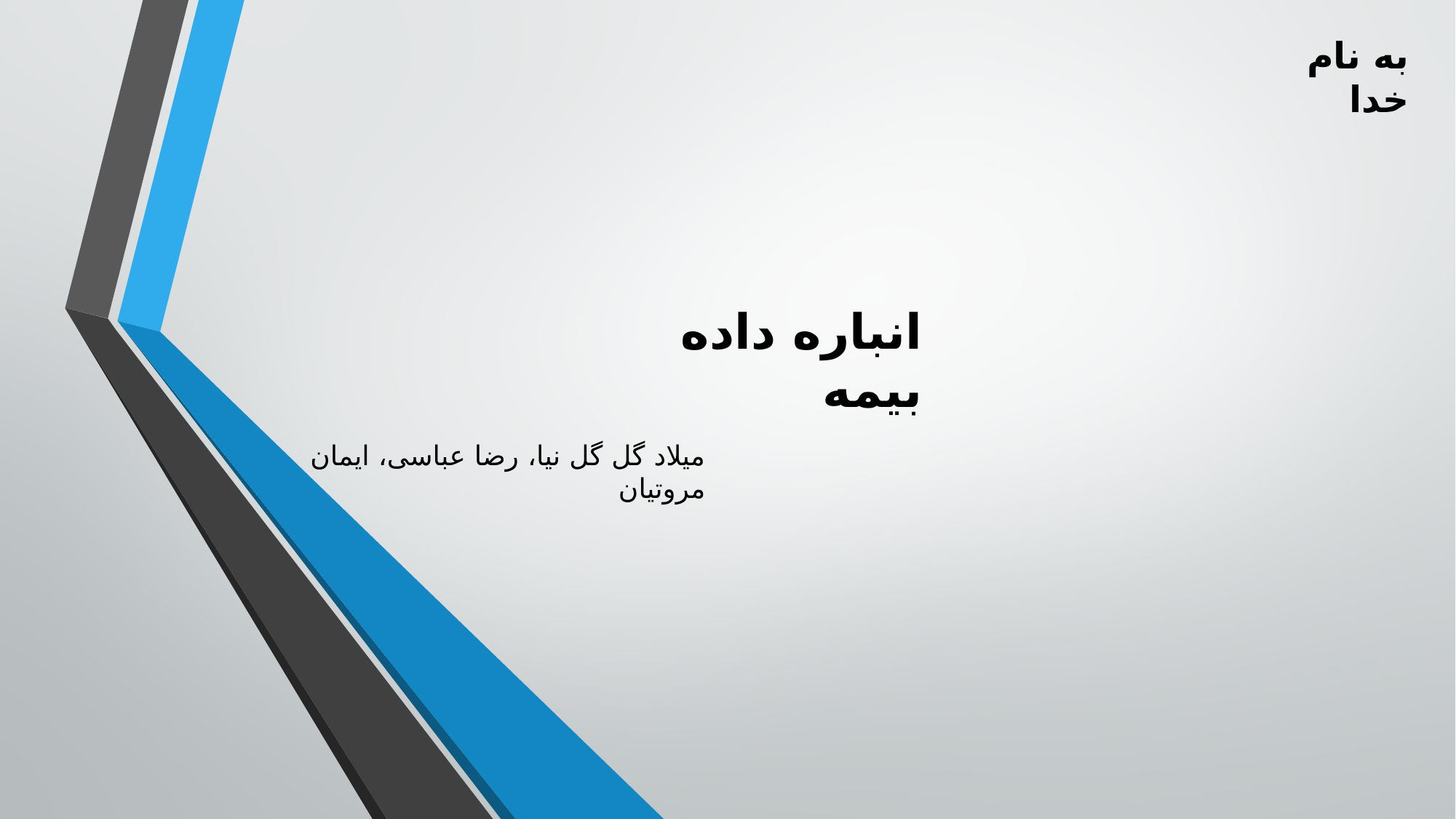

به نام خدا
انباره داده بیمه
میلاد گل گل نیا، رضا عباسی، ایمان مروتیان